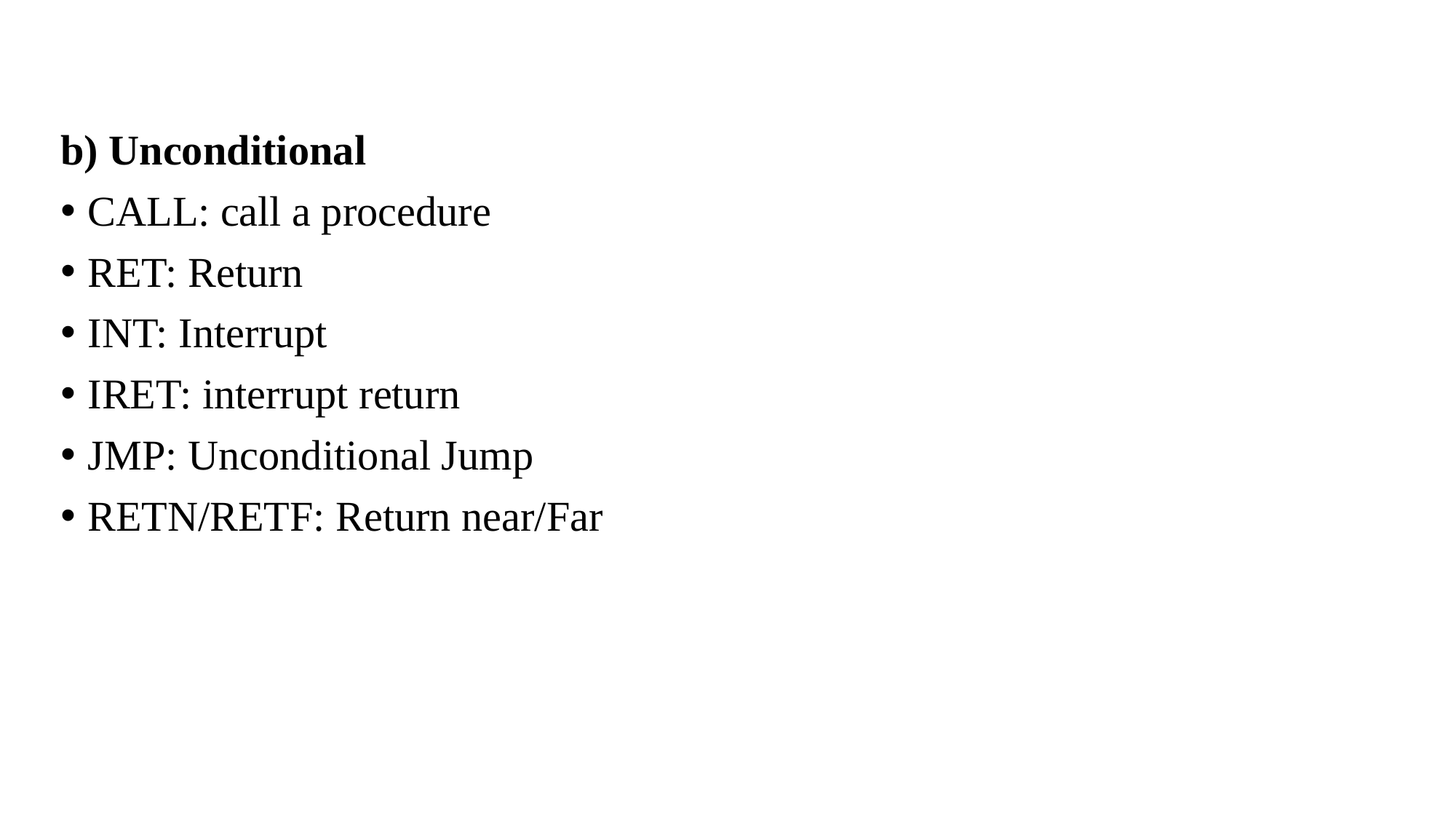

b) Unconditional
CALL: call a procedure
RET: Return
INT: Interrupt
IRET: interrupt return
JMP: Unconditional Jump
RETN/RETF: Return near/Far